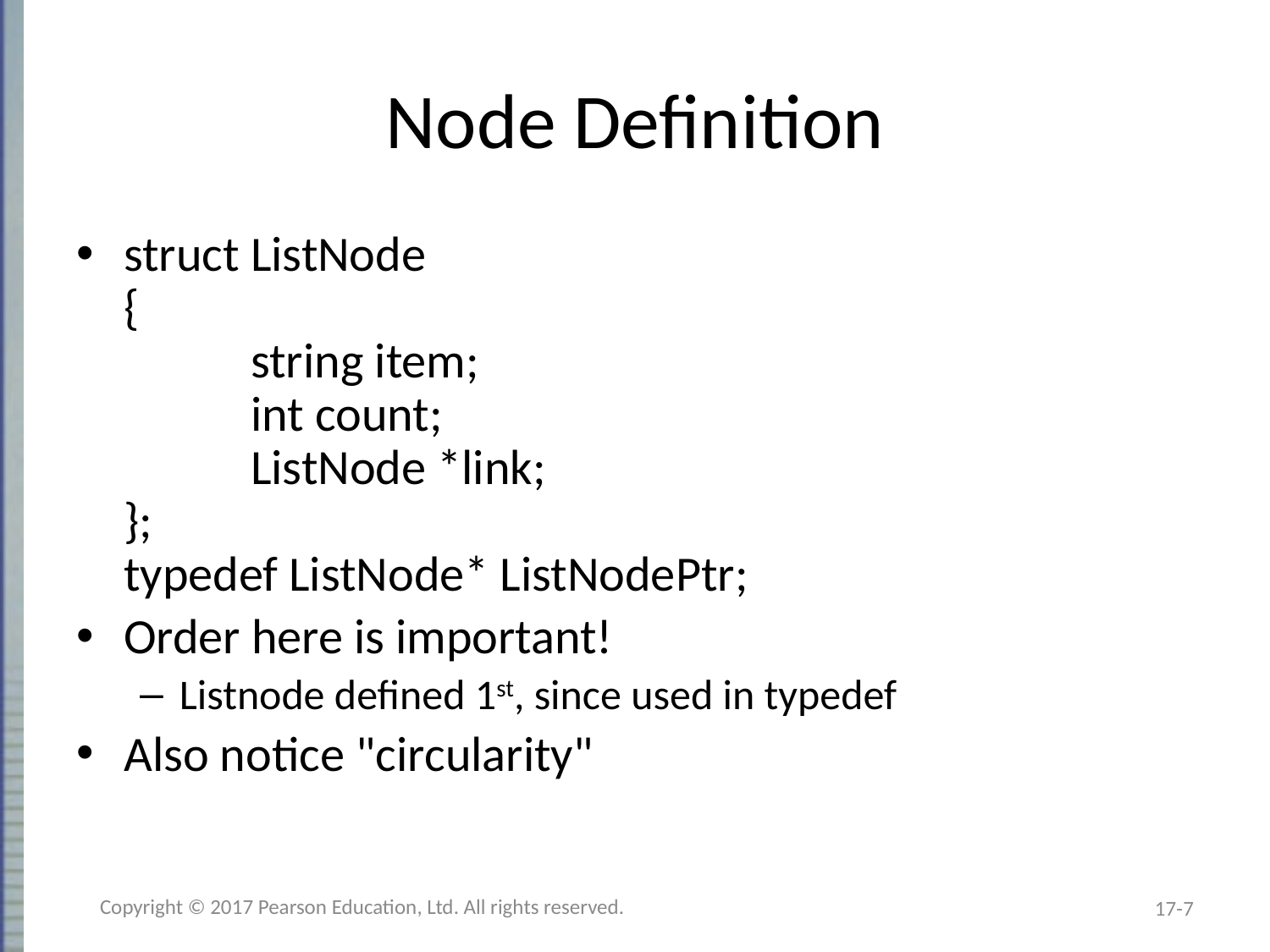

# Node Definition
struct ListNode
{
	string item;
	int count;
	ListNode *link;
};
typedef ListNode* ListNodePtr;
Order here is important!
Listnode defined 1st, since used in typedef
Also notice "circularity"
Copyright © 2017 Pearson Education, Ltd. All rights reserved.
17-7